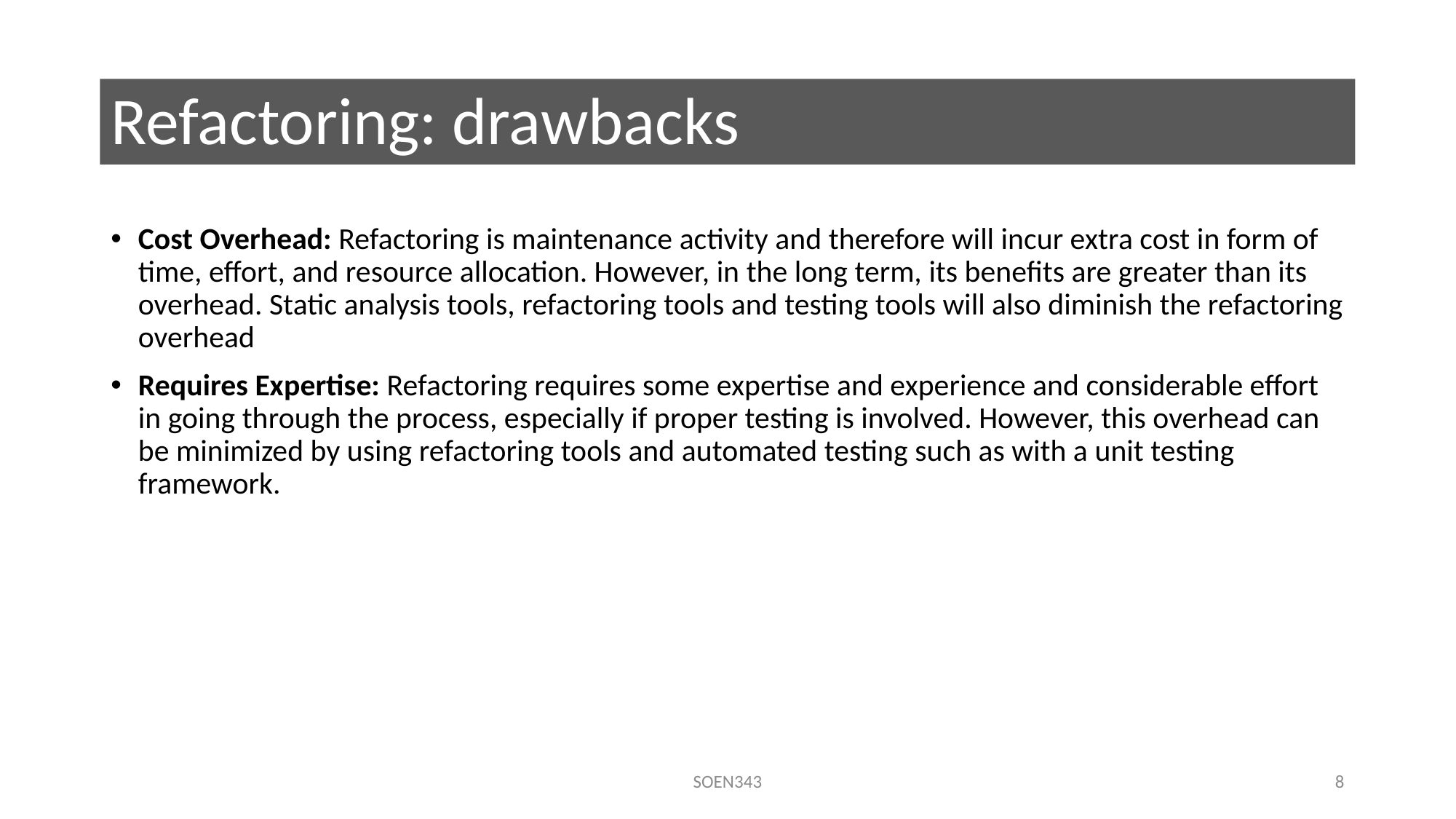

# Refactoring: drawbacks
Cost Overhead: Refactoring is maintenance activity and therefore will incur extra cost in form of time, effort, and resource allocation. However, in the long term, its benefits are greater than its overhead. Static analysis tools, refactoring tools and testing tools will also diminish the refactoring overhead
Requires Expertise: Refactoring requires some expertise and experience and considerable effort in going through the process, especially if proper testing is involved. However, this overhead can be minimized by using refactoring tools and automated testing such as with a unit testing framework.

SOEN343
8